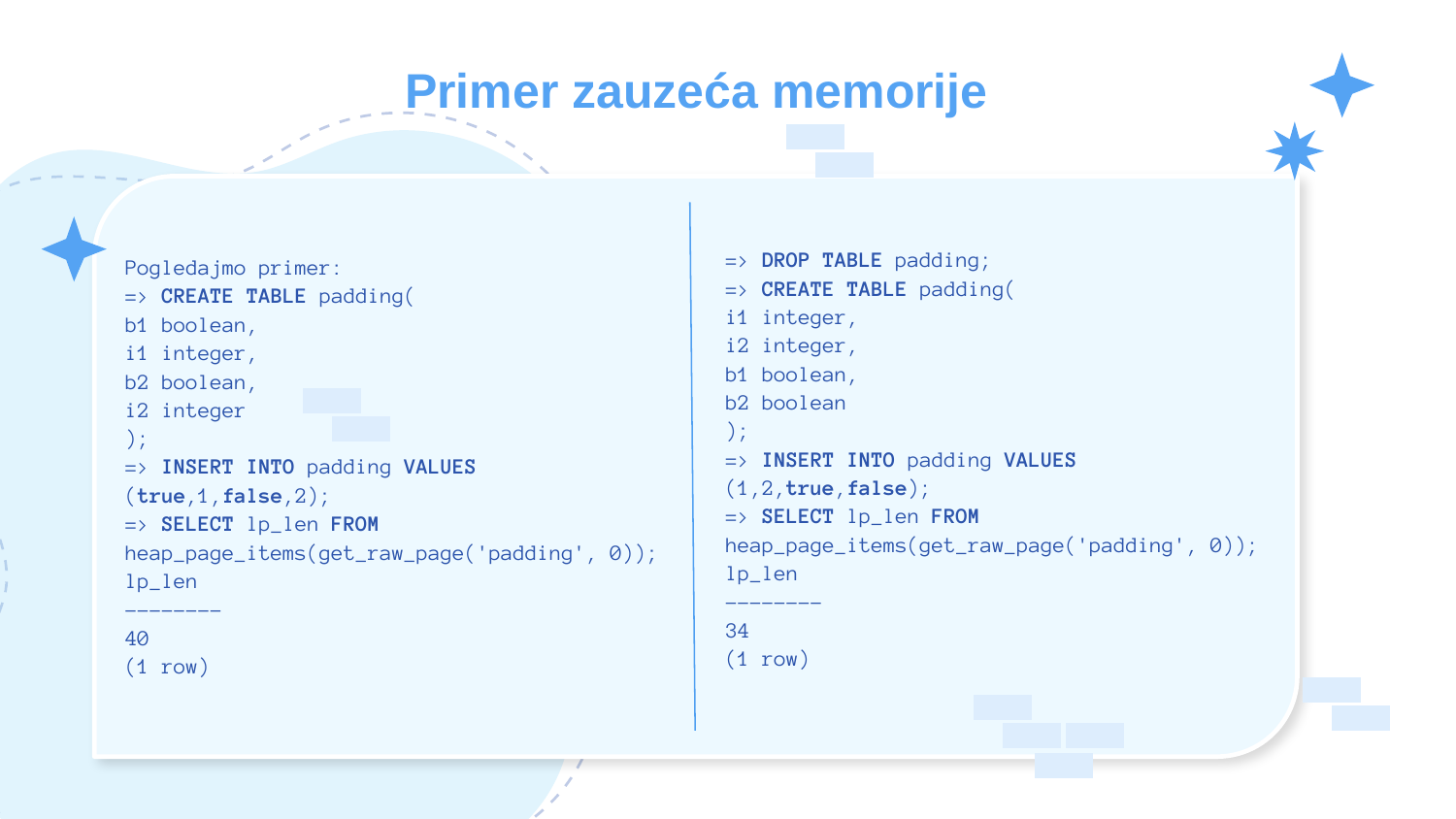

# Primer zauzeća memorije

=> DROP TABLE padding;
=> CREATE TABLE padding(
i1 integer,
i2 integer,
b1 boolean,
b2 boolean
);
=> INSERT INTO padding VALUES (1,2,true,false);
=> SELECT lp_len FROM heap_page_items(get_raw_page('padding', 0));
lp_len
−−−−−−−−
34
(1 row)
Pogledajmo primer:
=> CREATE TABLE padding(
b1 boolean,
i1 integer,
b2 boolean,
i2 integer
);
=> INSERT INTO padding VALUES (true,1,false,2);
=> SELECT lp_len FROM heap_page_items(get_raw_page('padding', 0));
lp_len
−−−−−−−−
40
(1 row)